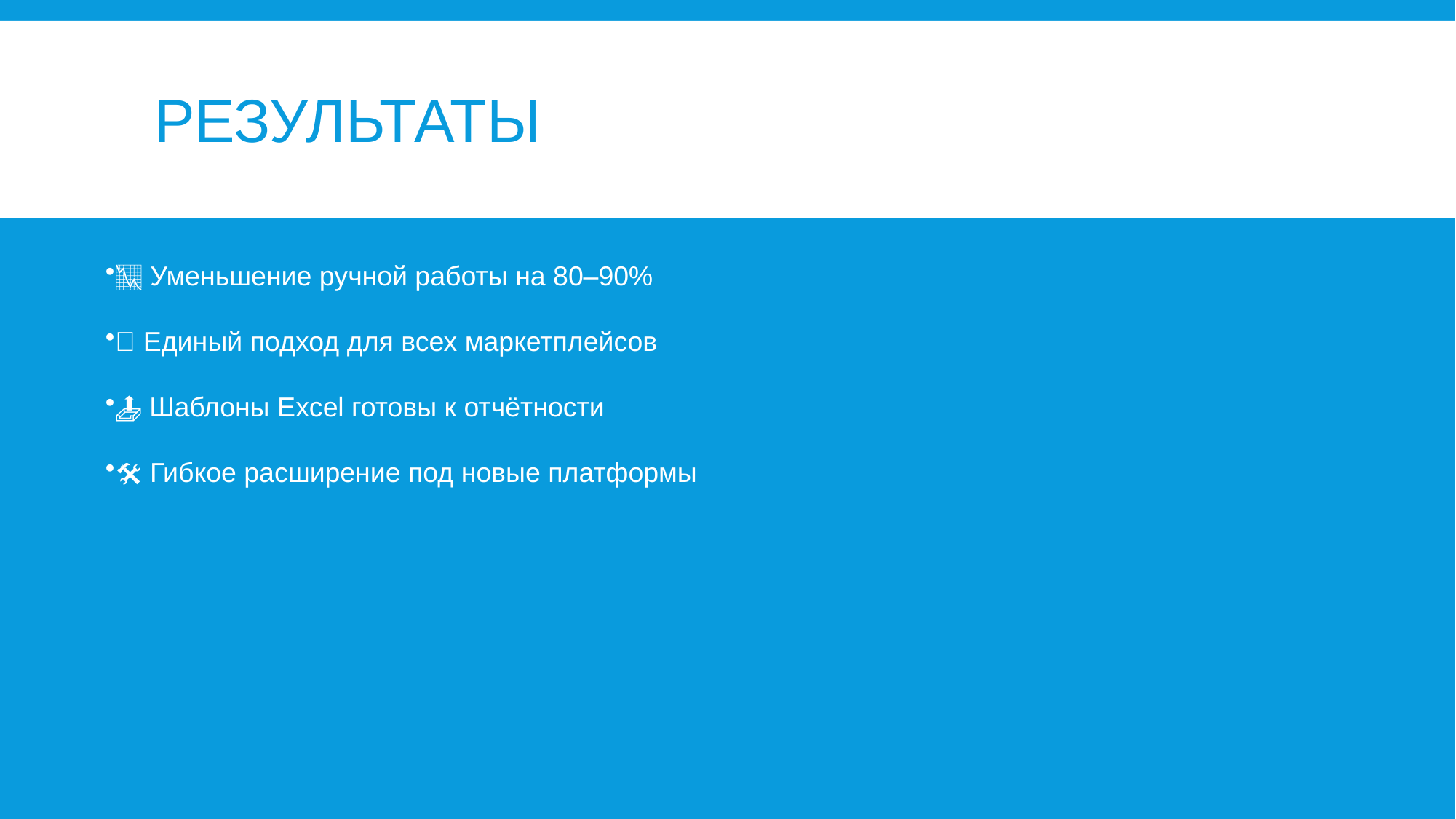

# Результаты
📉 Уменьшение ручной работы на 80–90%

🧩 Единый подход для всех маркетплейсов

📤 Шаблоны Excel готовы к отчётности

🛠️ Гибкое расширение под новые платформы